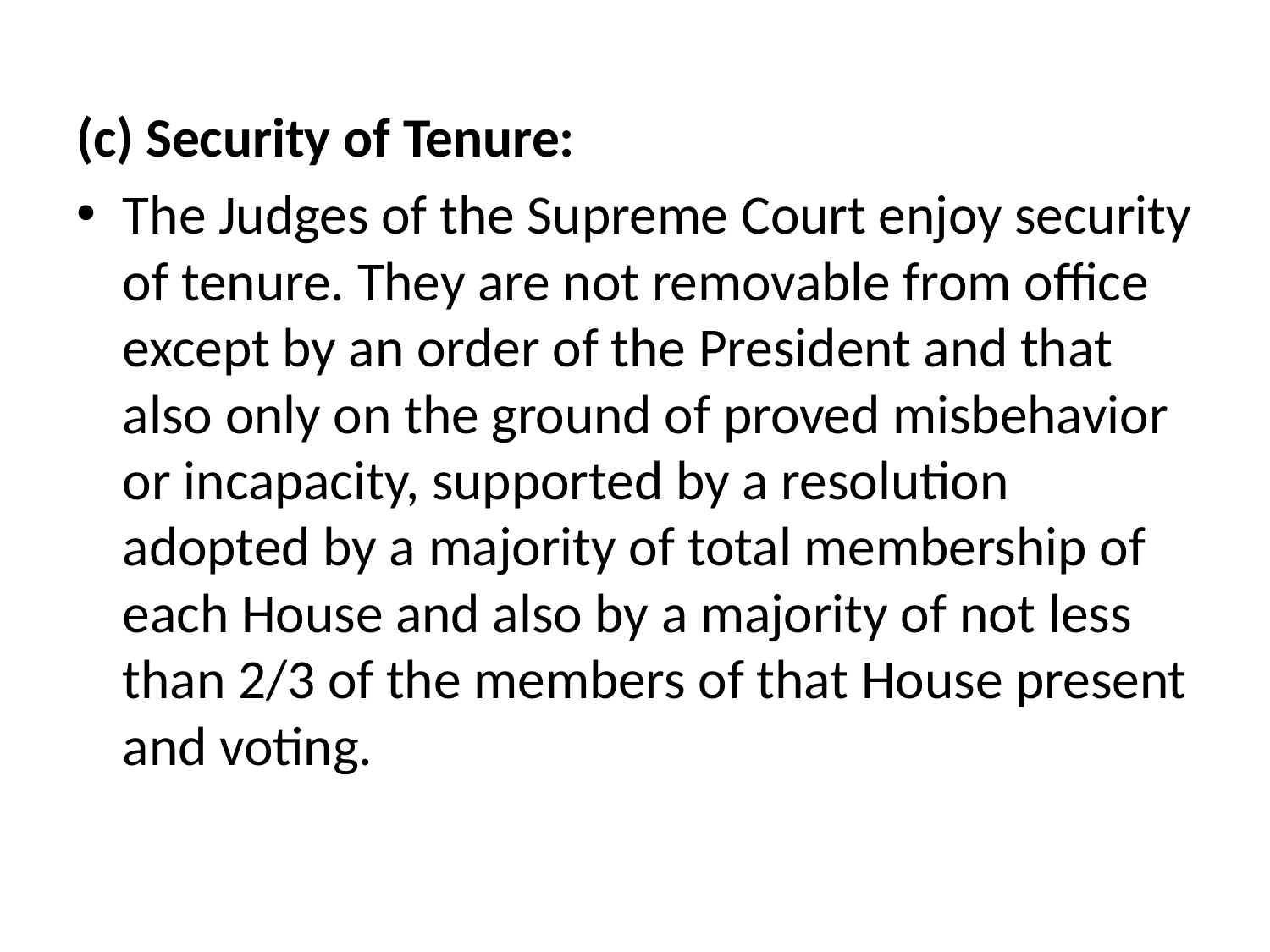

(c) Security of Tenure:
The Judges of the Supreme Court enjoy security of tenure. They are not removable from office except by an order of the President and that also only on the ground of proved misbehavior or incapacity, supported by a resolution adopted by a majority of total membership of each House and also by a majority of not less than 2/3 of the members of that House present and voting.